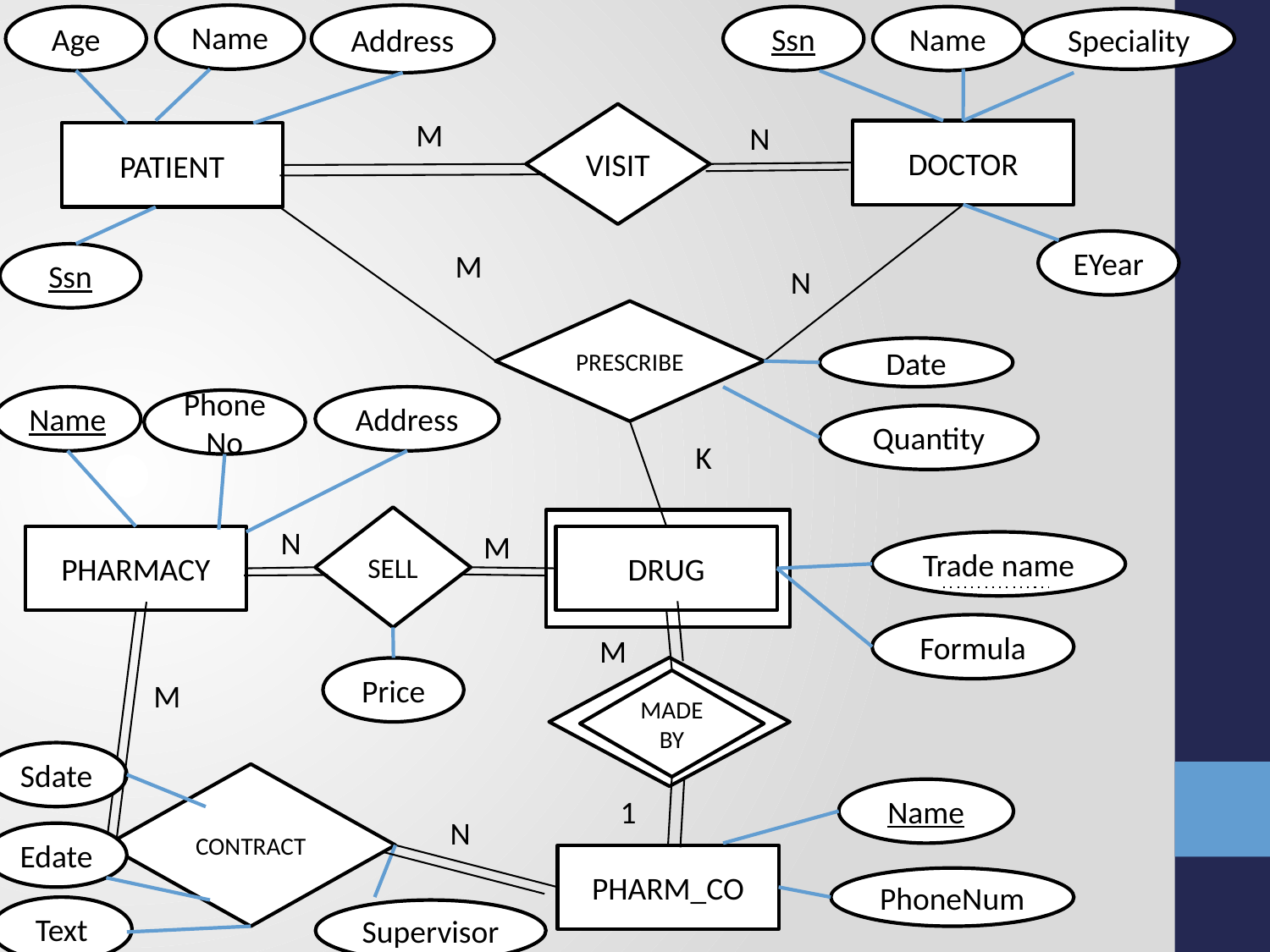

Name
Address
Age
Ssn
Name
Speciality
VISIT
M
N
DOCTOR
PATIENT
EYear
M
Ssn
N
PRESCRIBE
Date
Name
Address
PhoneNo
Quantity
K
SELL

N
M
PHARMACY
DRUG
Trade name
Formula
M

Price
M
MADE
BY
Sdate
CONTRACT
Name
1
N
Edate
PHARM_CO
PhoneNum
Text
Supervisor